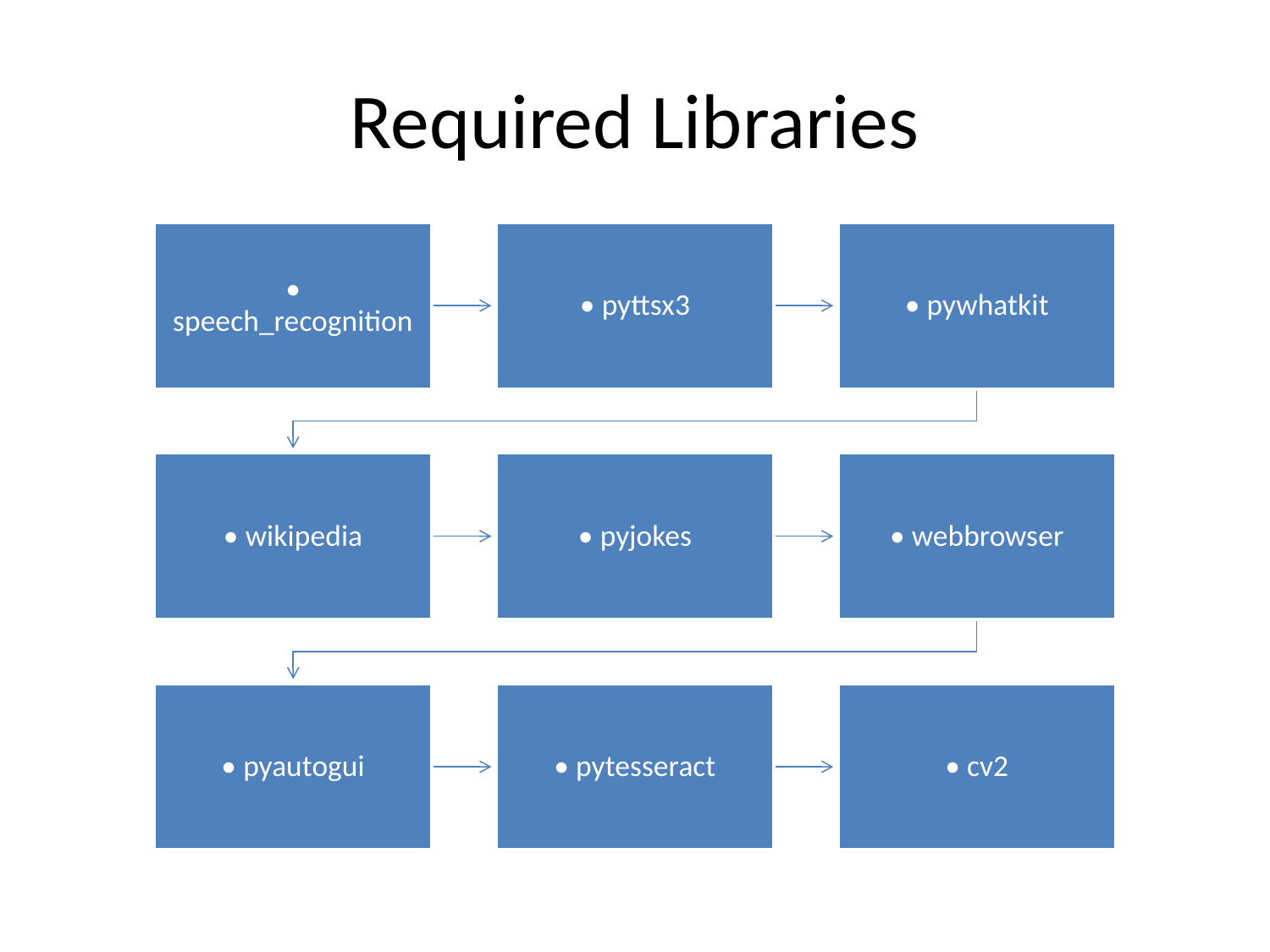

# Required Libraries

• speech_recognition

• pyttsx3

• pywhatkit

• wikipedia

• pyjokes

• webbrowser

• pyautogui

• pytesseract
• cv2